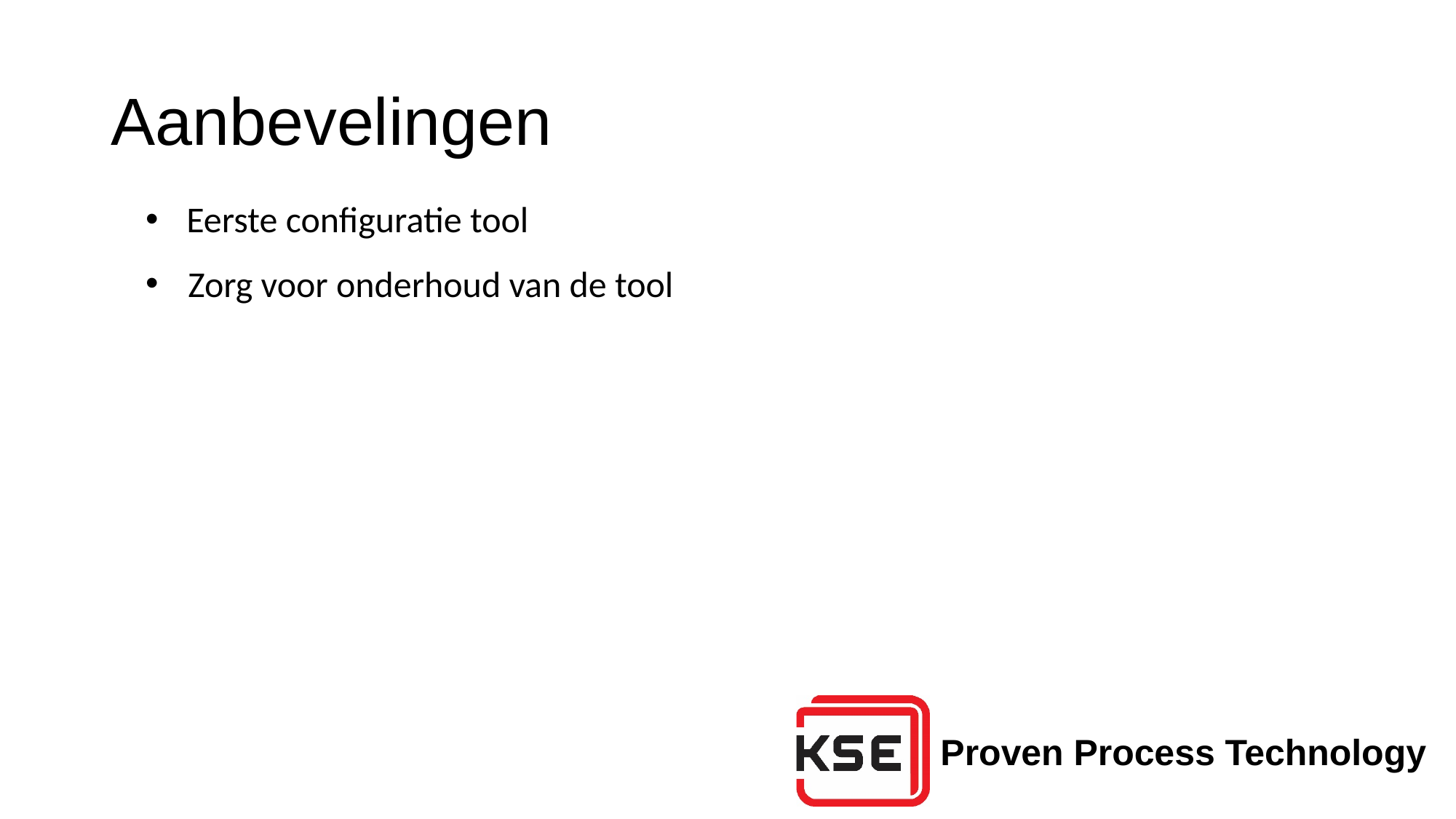

# Aanbevelingen
Eerste configuratie tool
 Zorg voor onderhoud van de tool